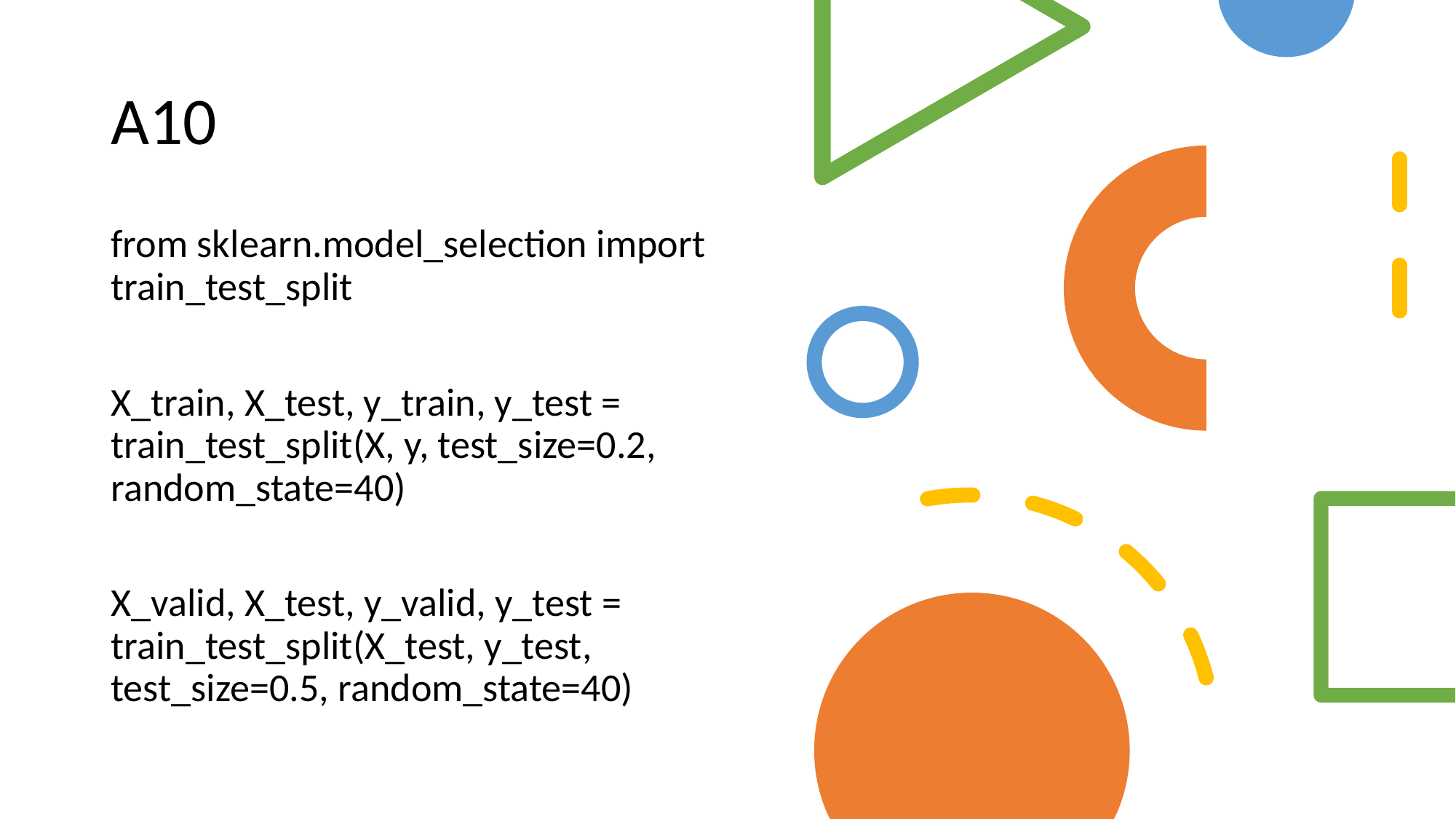

# A10

from sklearn.model_selection import train_test_split

X_train, X_test, y_train, y_test = train_test_split(X, y, test_size=0.2, random_state=40)

X_valid, X_test, y_valid, y_test = train_test_split(X_test, y_test, test_size=0.5, random_state=40)